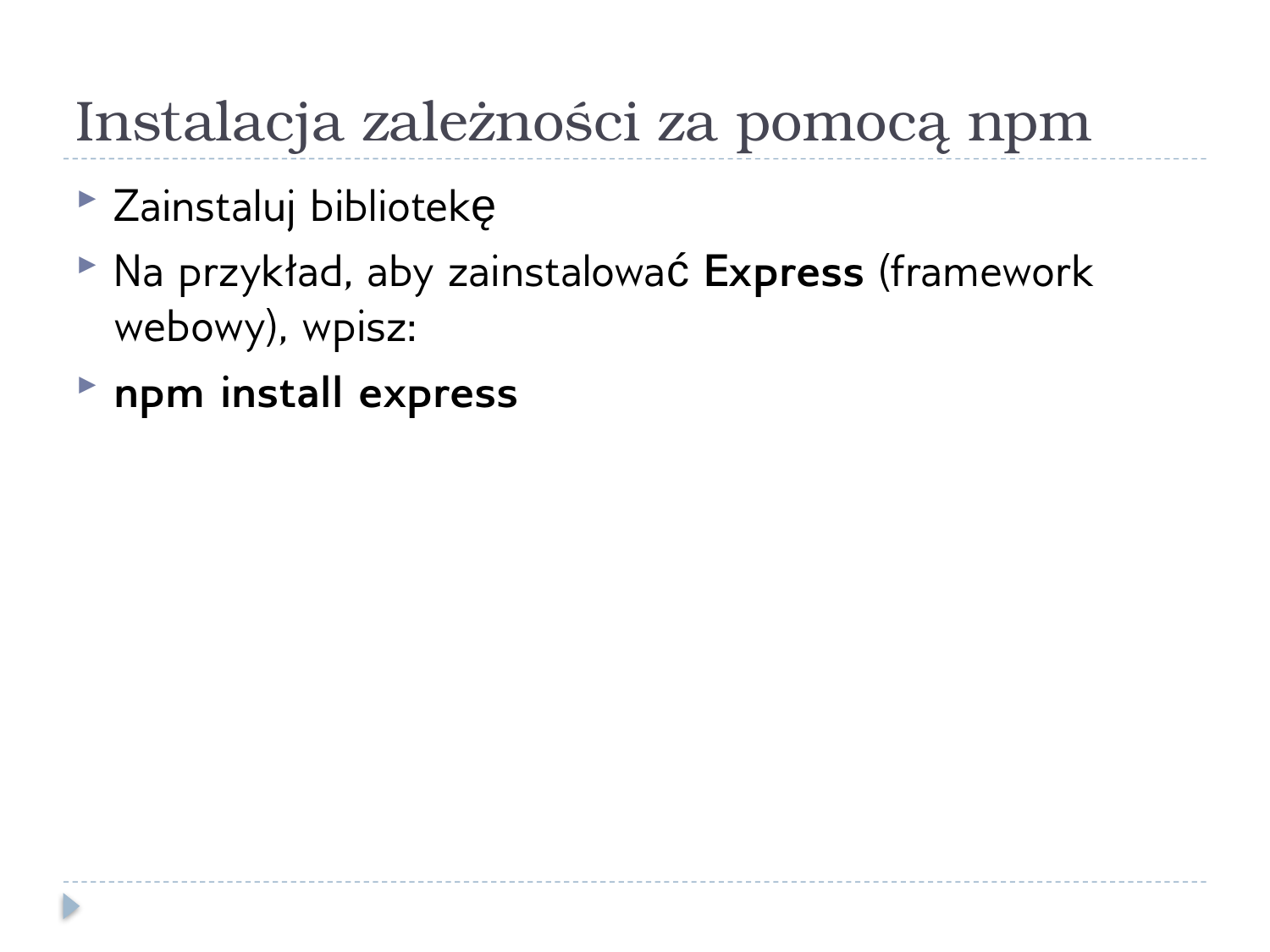

# Instalacja zależności za pomocą npm
Zainstaluj bibliotekę
Na przykład, aby zainstalować Express (framework webowy), wpisz:
npm install express